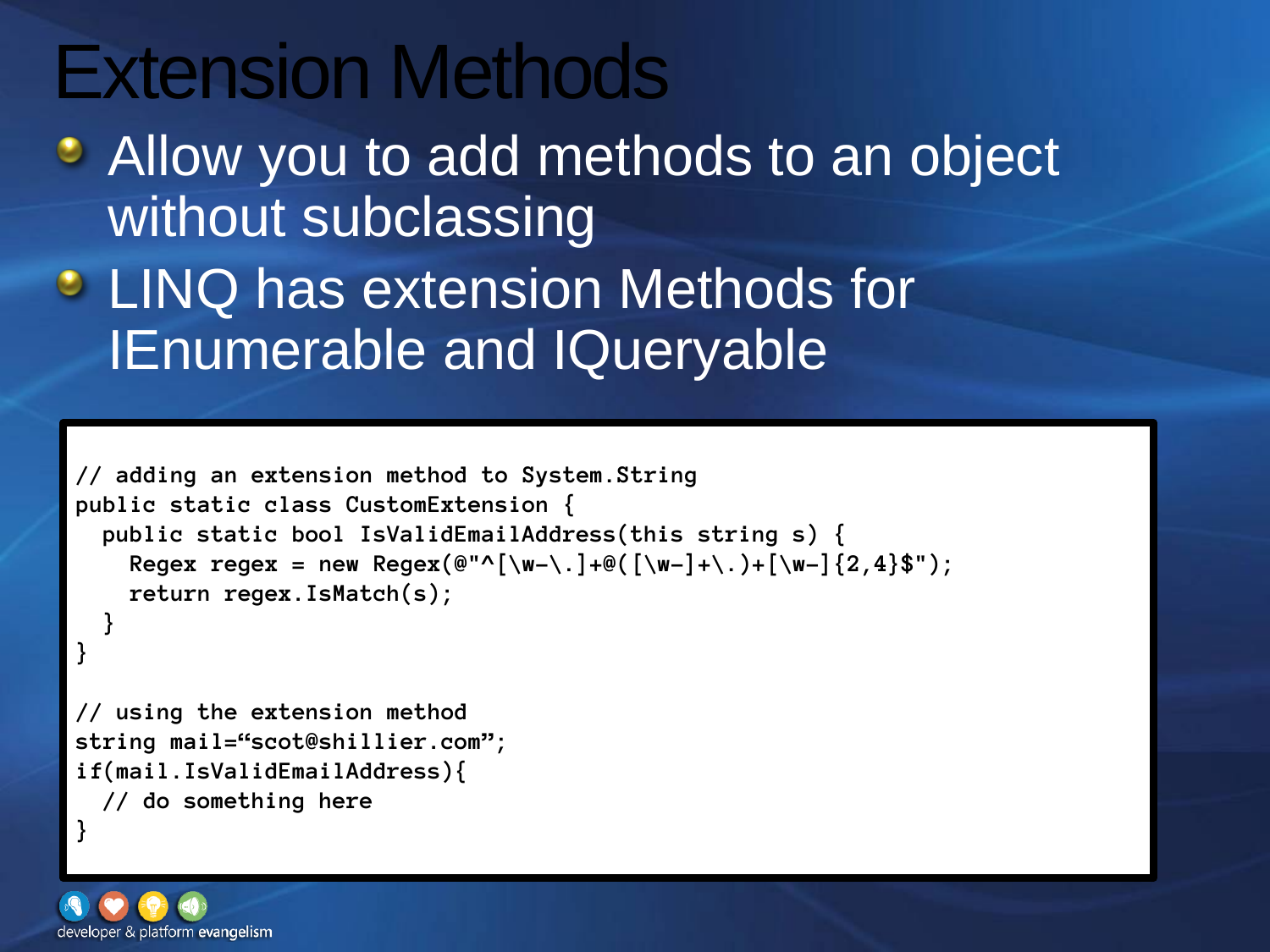

# Extension Methods
Allow you to add methods to an object without subclassing
LINQ has extension Methods for  IEnumerable and IQueryable

// adding an extension method to System.String
public static class CustomExtension {
  public static bool IsValidEmailAddress(this string s) {
    Regex regex = new Regex(@"^[\w-\.]+@([\w-]+\.)+[\w-]{2,4}$");
    return regex.IsMatch(s);
  }
}

// using the extension method
string mail=“scot@shillier.com”;
if(mail.IsValidEmailAddress){
  // do something here
}